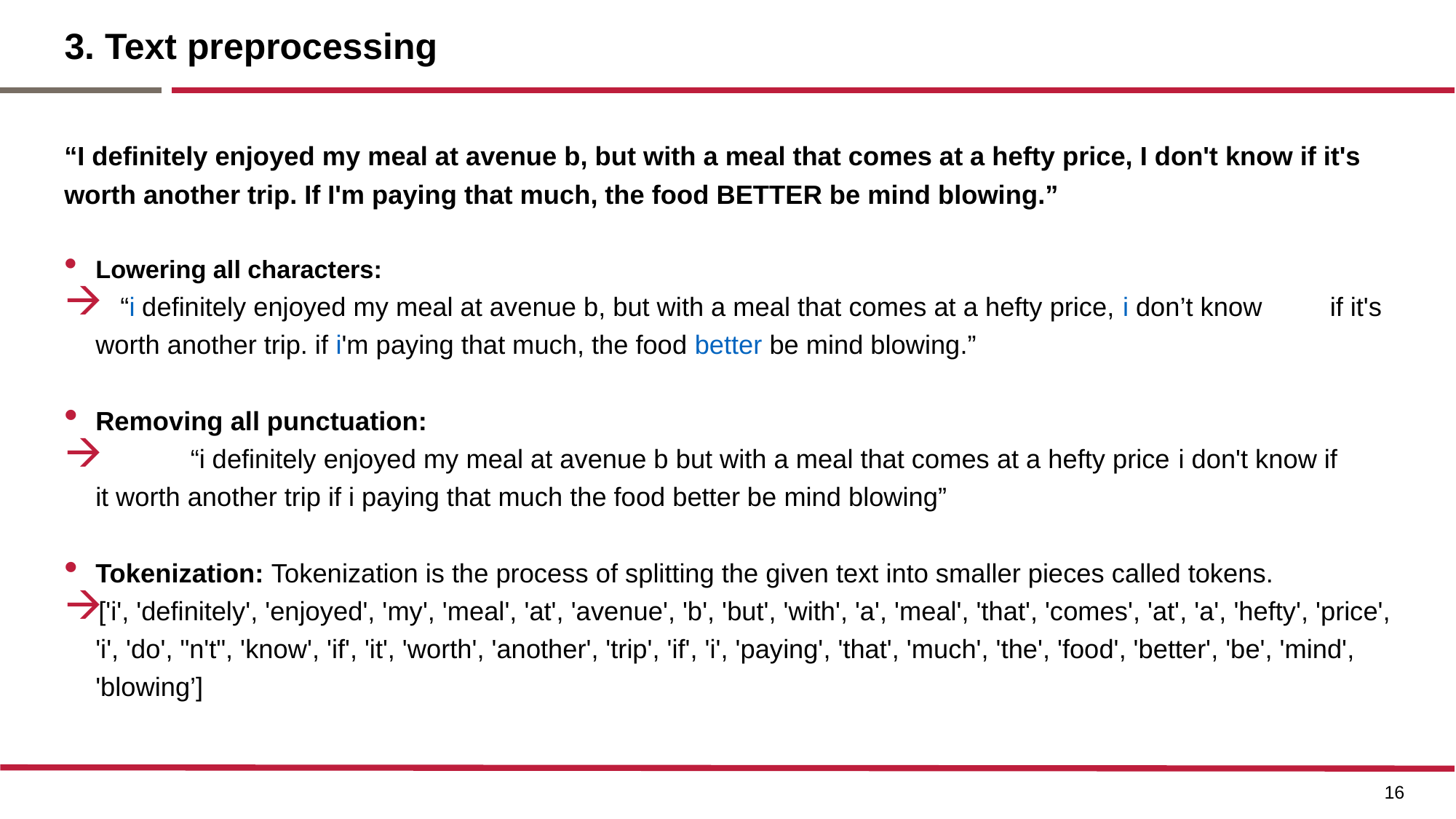

# 3. Text preprocessing
“I definitely enjoyed my meal at avenue b, but with a meal that comes at a hefty price, I don't know if it's worth another trip. If I'm paying that much, the food BETTER be mind blowing.”

Lowering all characters:
   “i definitely enjoyed my meal at avenue b, but with a meal that comes at a hefty price, i don’t know 	if it's worth another trip. if i'm paying that much, the food better be mind blowing.”

Removing all punctuation:
	“i definitely enjoyed my meal at avenue b but with a meal that comes at a hefty price i don't know if 	it worth another trip if i paying that much the food better be mind blowing”

Tokenization: Tokenization is the process of splitting the given text into smaller pieces called tokens.
['i', 'definitely', 'enjoyed', 'my', 'meal', 'at', 'avenue', 'b', 'but', 'with', 'a', 'meal', 'that', 'comes', 'at', 'a', 'hefty', 'price', 'i', 'do', "n't", 'know', 'if', 'it', 'worth', 'another', 'trip', 'if', 'i', 'paying', 'that', 'much', 'the', 'food', 'better', 'be', 'mind', 'blowing’]

16